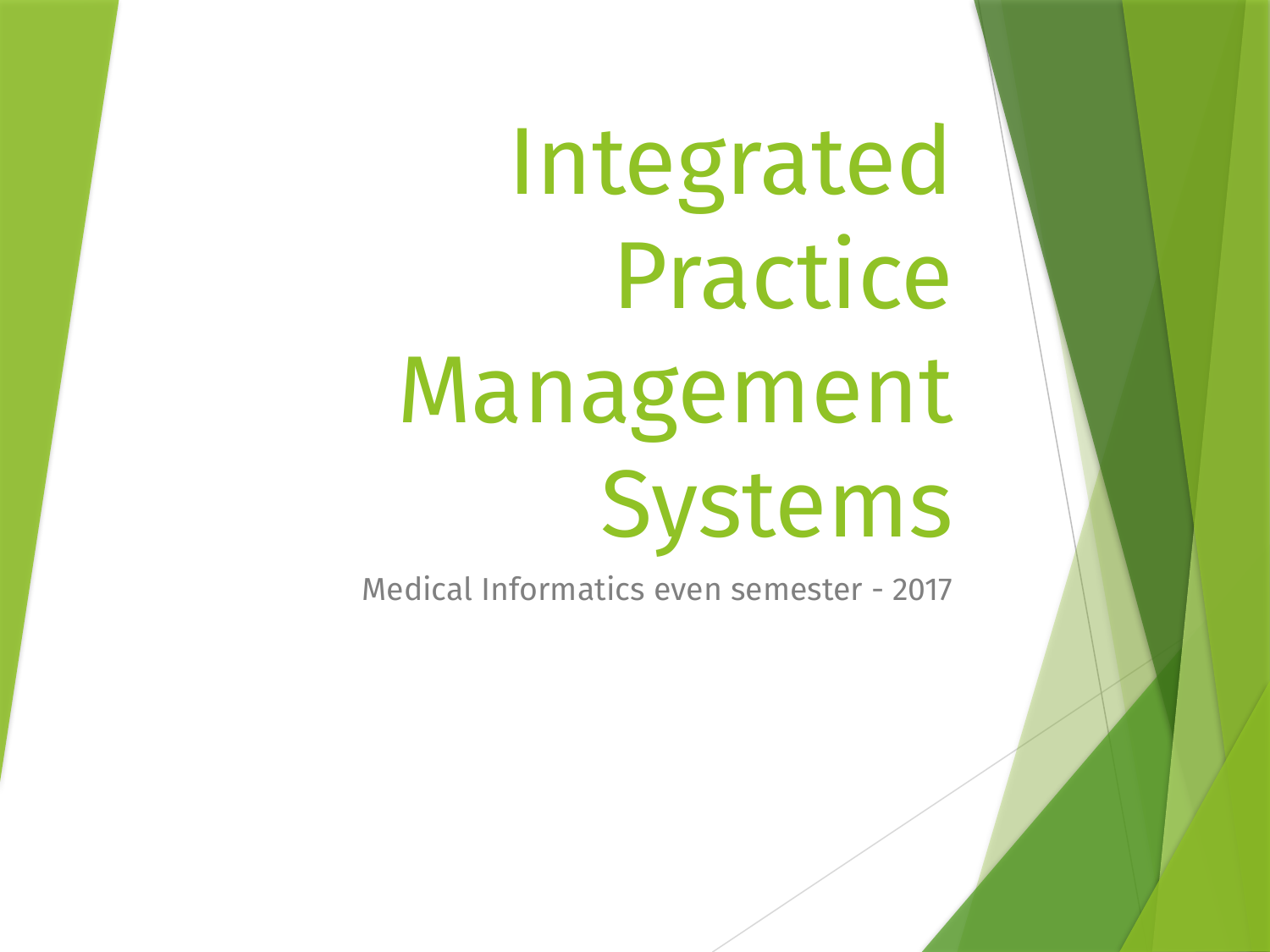

# Integrated Practice Management Systems
Medical Informatics even semester - 2017